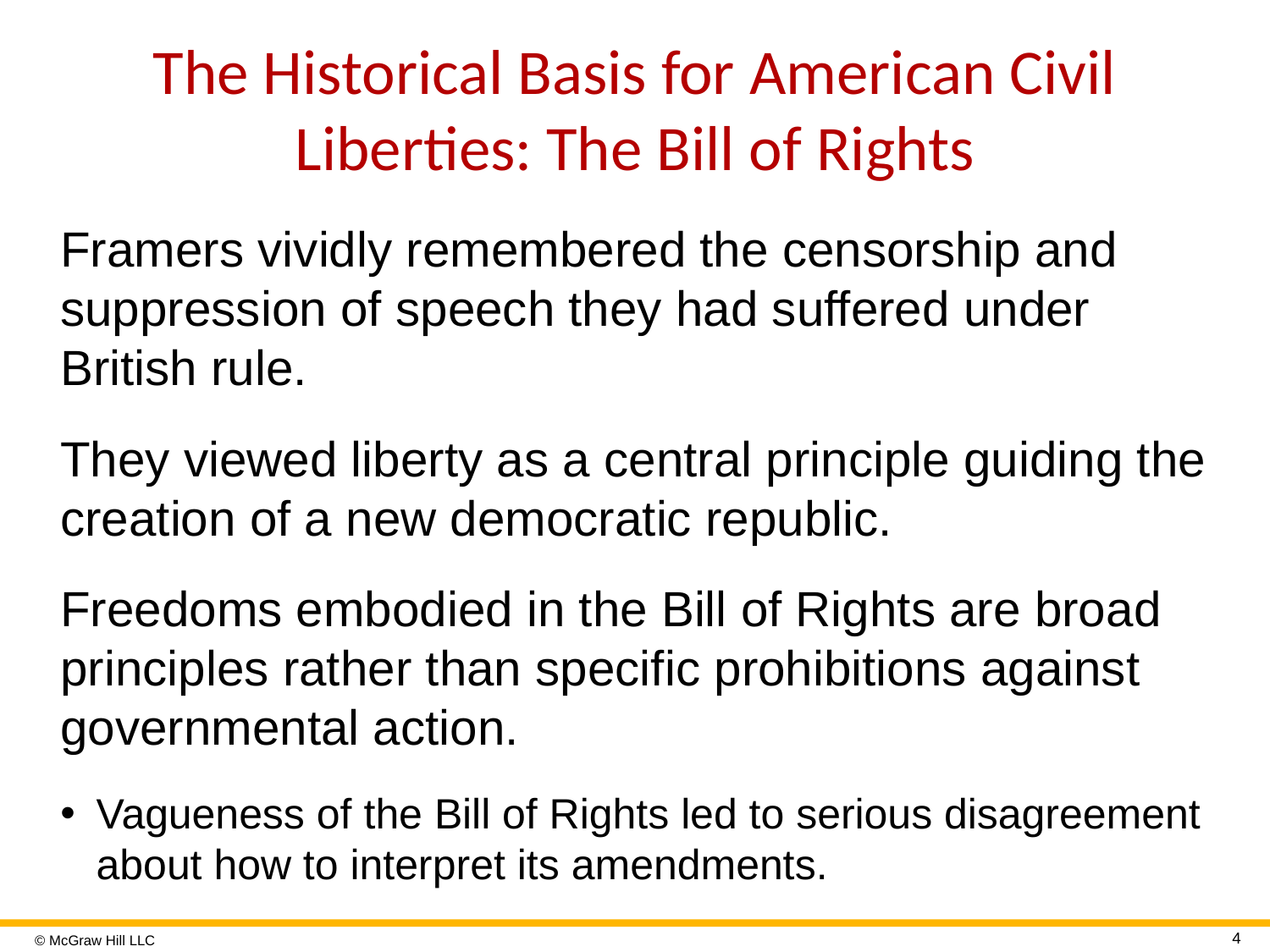

# The Historical Basis for American Civil Liberties: The Bill of Rights
Framers vividly remembered the censorship and suppression of speech they had suffered under British rule.
They viewed liberty as a central principle guiding the creation of a new democratic republic.
Freedoms embodied in the Bill of Rights are broad principles rather than specific prohibitions against governmental action.
Vagueness of the Bill of Rights led to serious disagreement about how to interpret its amendments.

4